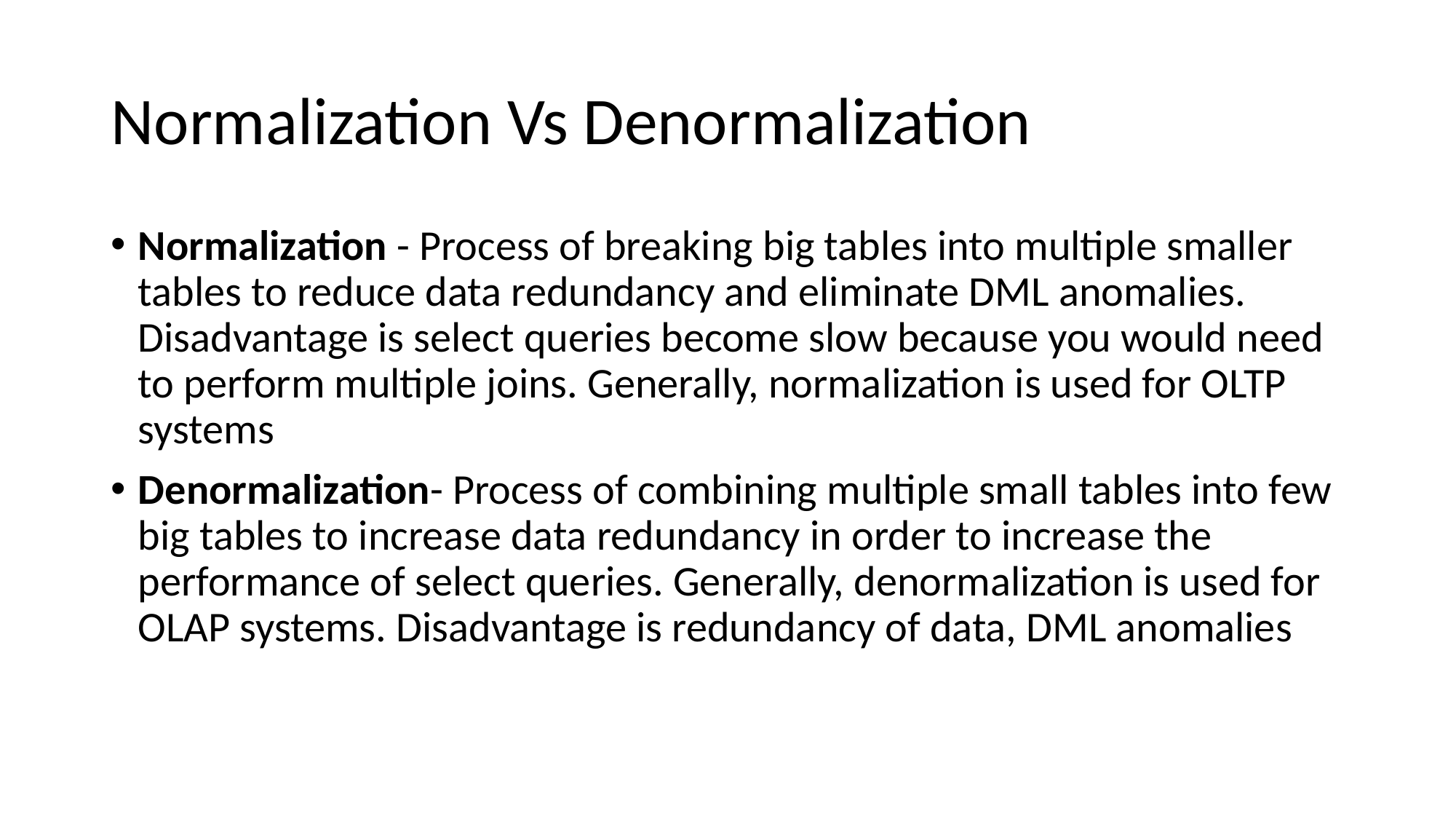

# Normalization Vs Denormalization
Normalization - Process of breaking big tables into multiple smaller tables to reduce data redundancy and eliminate DML anomalies. Disadvantage is select queries become slow because you would need to perform multiple joins. Generally, normalization is used for OLTP systems
Denormalization- Process of combining multiple small tables into few big tables to increase data redundancy in order to increase the performance of select queries. Generally, denormalization is used for OLAP systems. Disadvantage is redundancy of data, DML anomalies